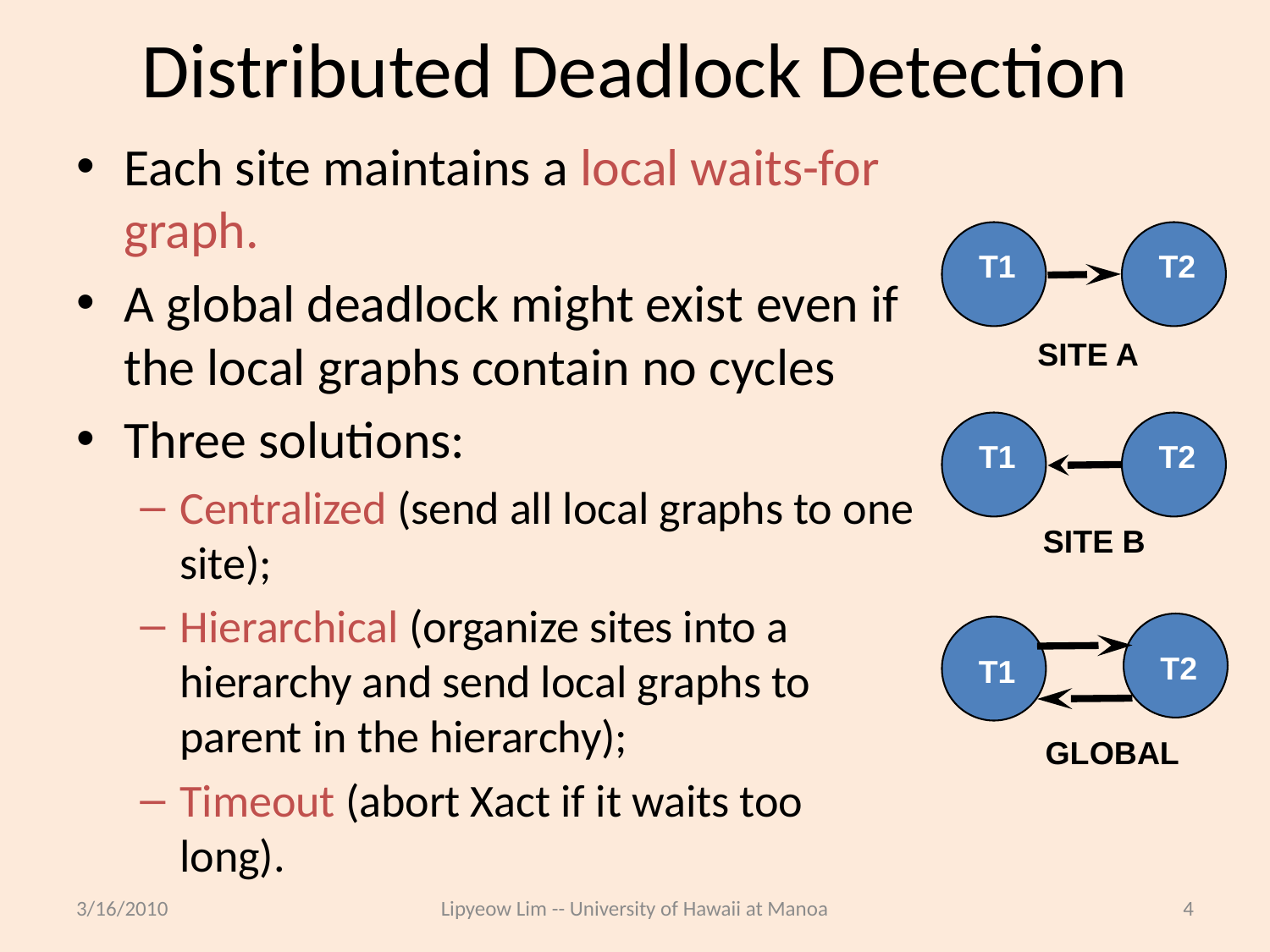

# Distributed Deadlock Detection
Each site maintains a local waits-for graph.
A global deadlock might exist even if the local graphs contain no cycles
Three solutions:
Centralized (send all local graphs to one site);
Hierarchical (organize sites into a hierarchy and send local graphs to parent in the hierarchy);
Timeout (abort Xact if it waits too long).

T1
T2

SITE A

T1
T2

SITE B

T2
T1

GLOBAL
3/16/2010
Lipyeow Lim -- University of Hawaii at Manoa
4